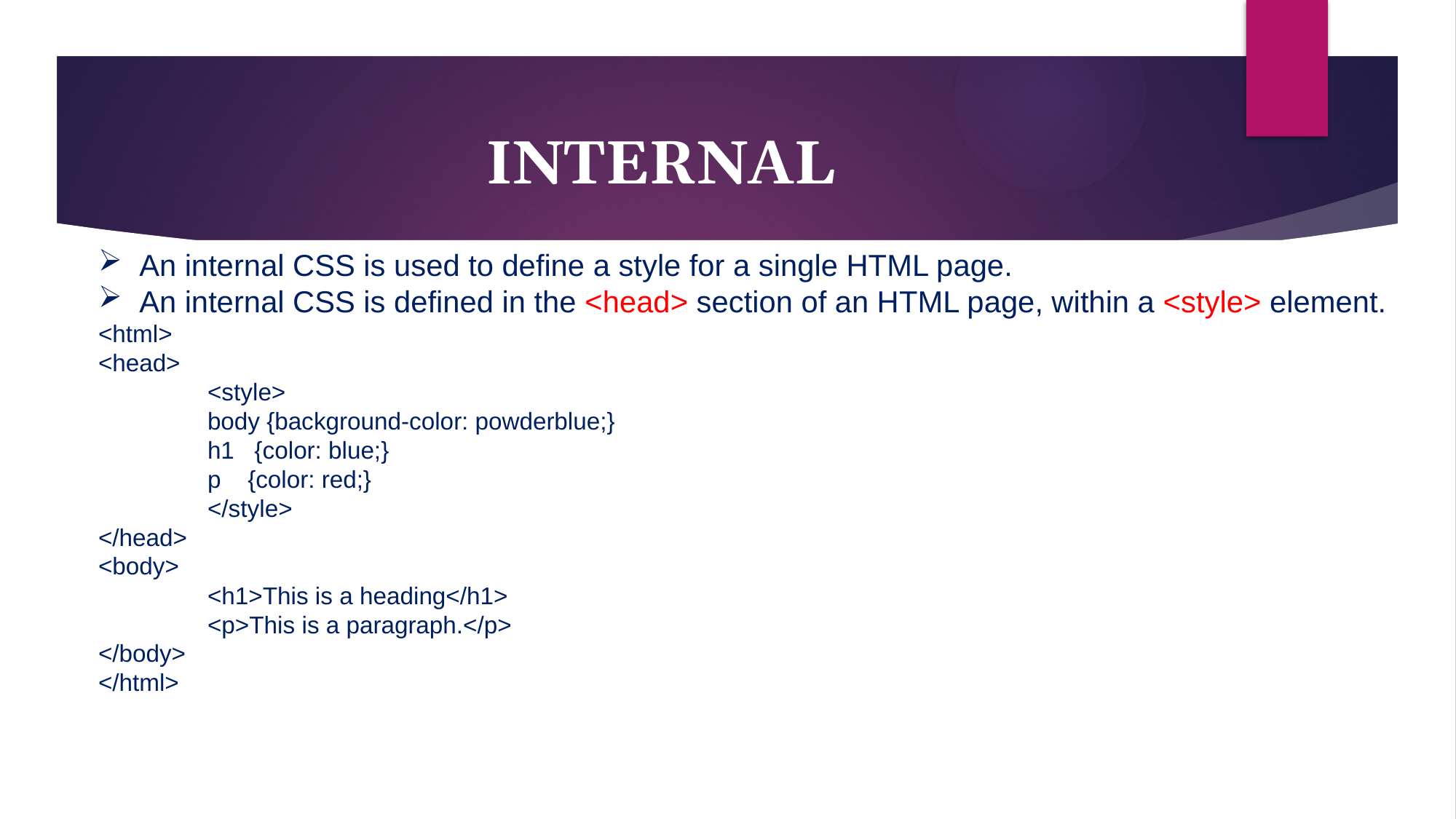

# INTERNAL
An internal CSS is used to define a style for a single HTML page.
An internal CSS is defined in the <head> section of an HTML page, within a <style> element.
<html>
<head>
	<style>
	body {background-color: powderblue;}
	h1   {color: blue;}
	p    {color: red;}
	</style>
</head>
<body>
	<h1>This is a heading</h1>
	<p>This is a paragraph.</p>
</body>
</html>